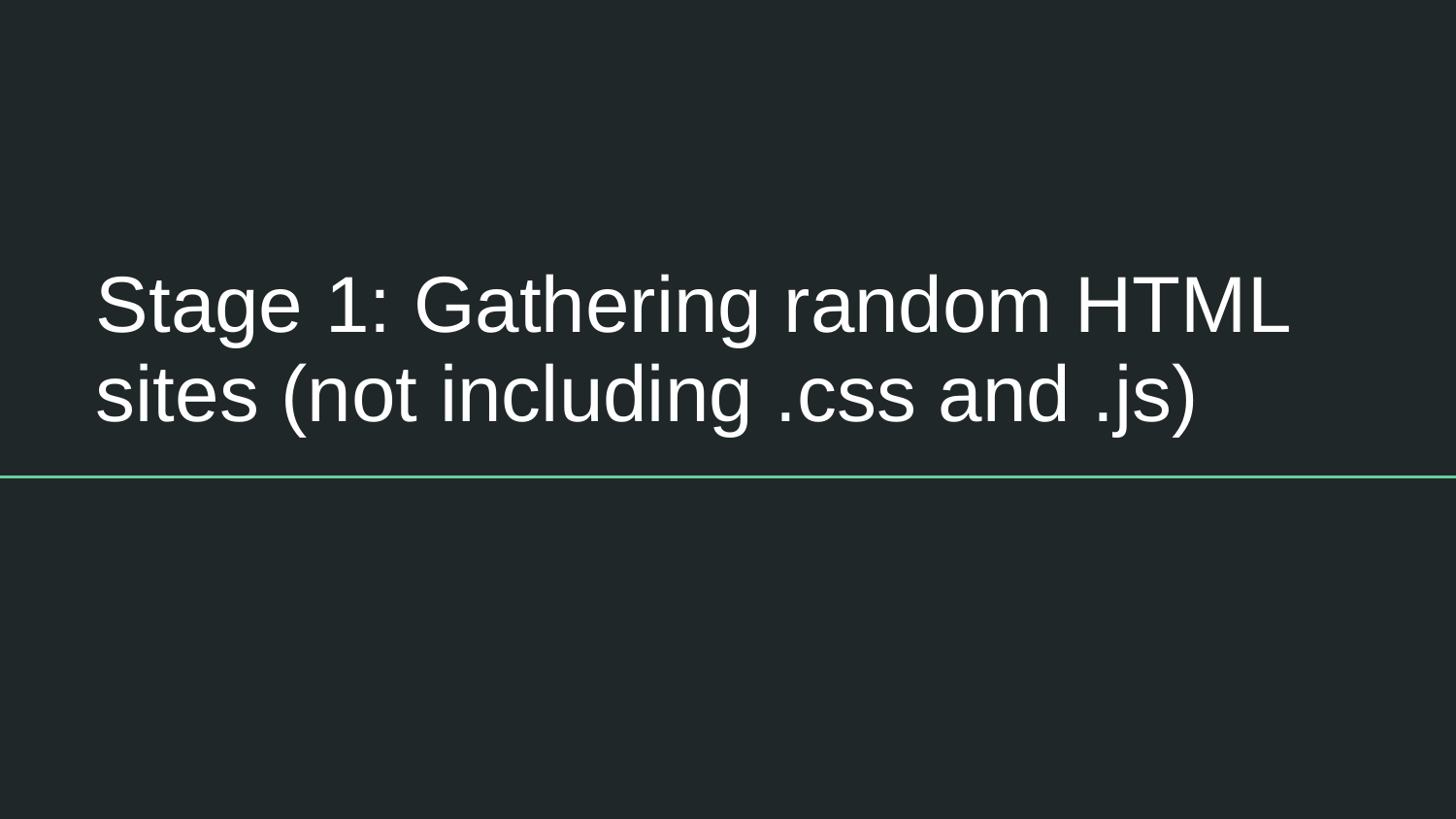

# Stage 1: Gathering random HTML sites (not including .css and .js)